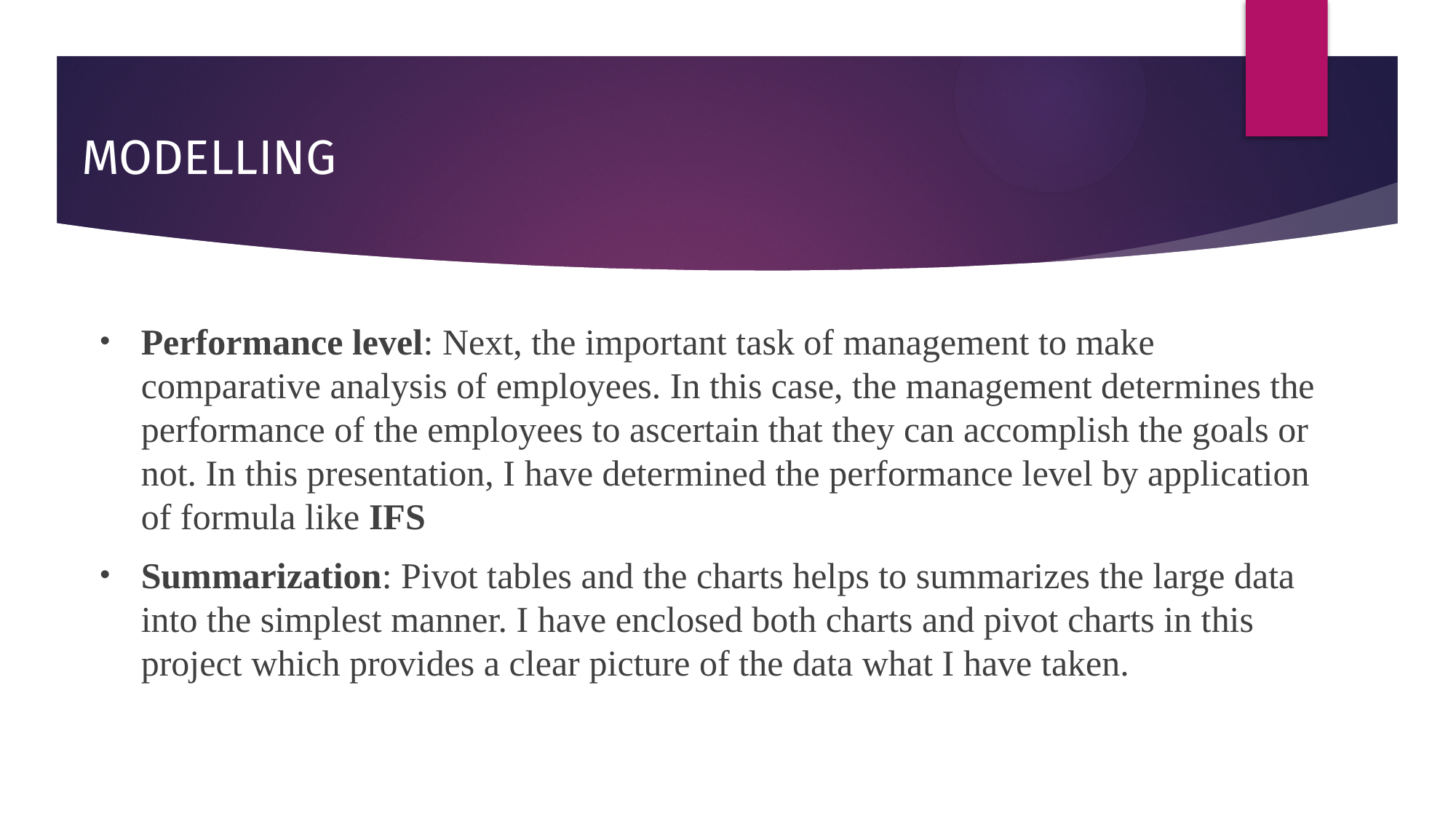

# MODELLING
Performance level: Next, the important task of management to make comparative analysis of employees. In this case, the management determines the performance of the employees to ascertain that they can accomplish the goals or not. In this presentation, I have determined the performance level by application of formula like IFS
Summarization: Pivot tables and the charts helps to summarizes the large data into the simplest manner. I have enclosed both charts and pivot charts in this project which provides a clear picture of the data what I have taken.